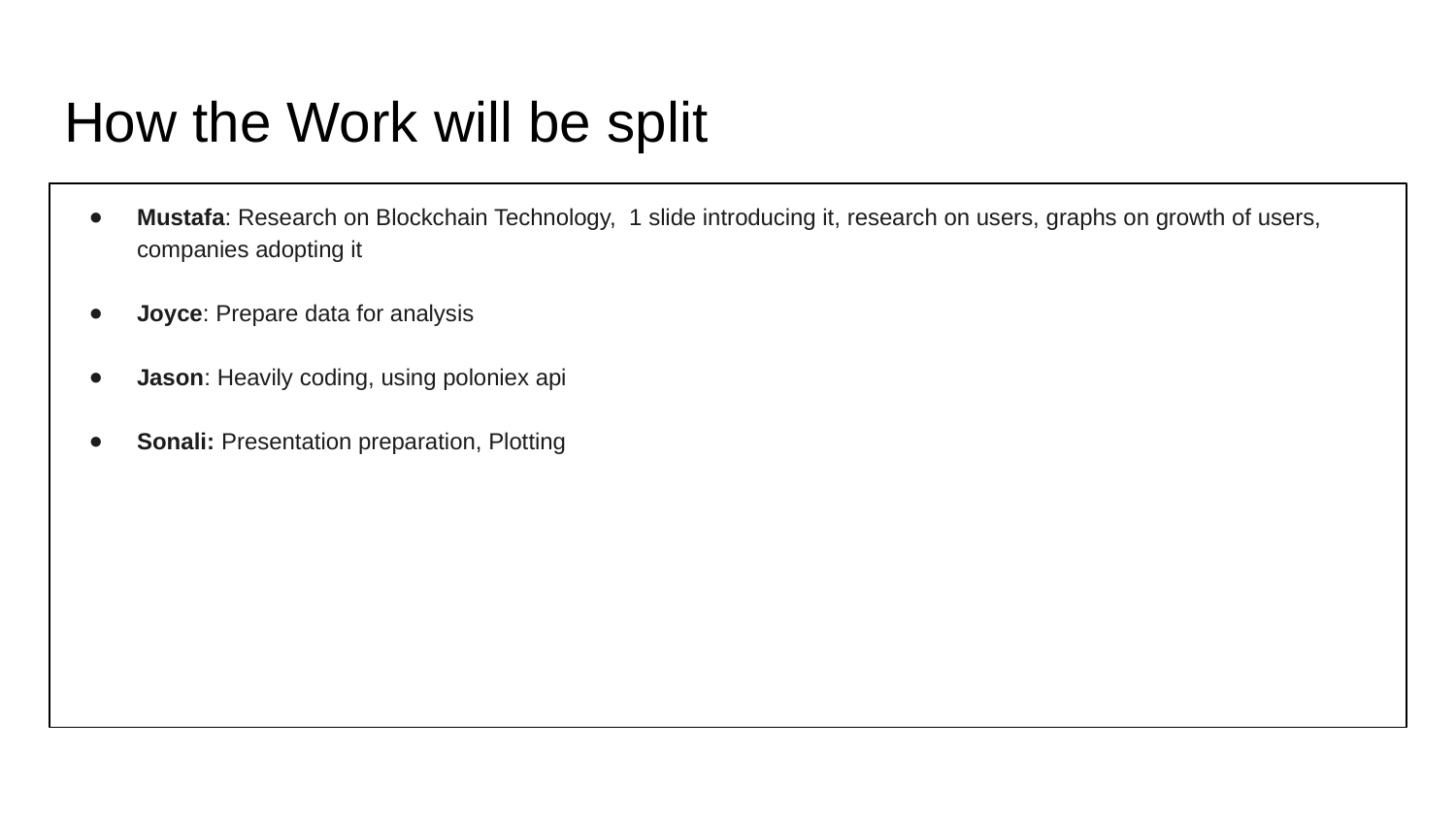

# How the Work will be split
Mustafa: Research on Blockchain Technology,  1 slide introducing it, research on users, graphs on growth of users, companies adopting it

Joyce: Prepare data for analysis

Jason: Heavily coding, using poloniex api

Sonali: Presentation preparation, Plotting